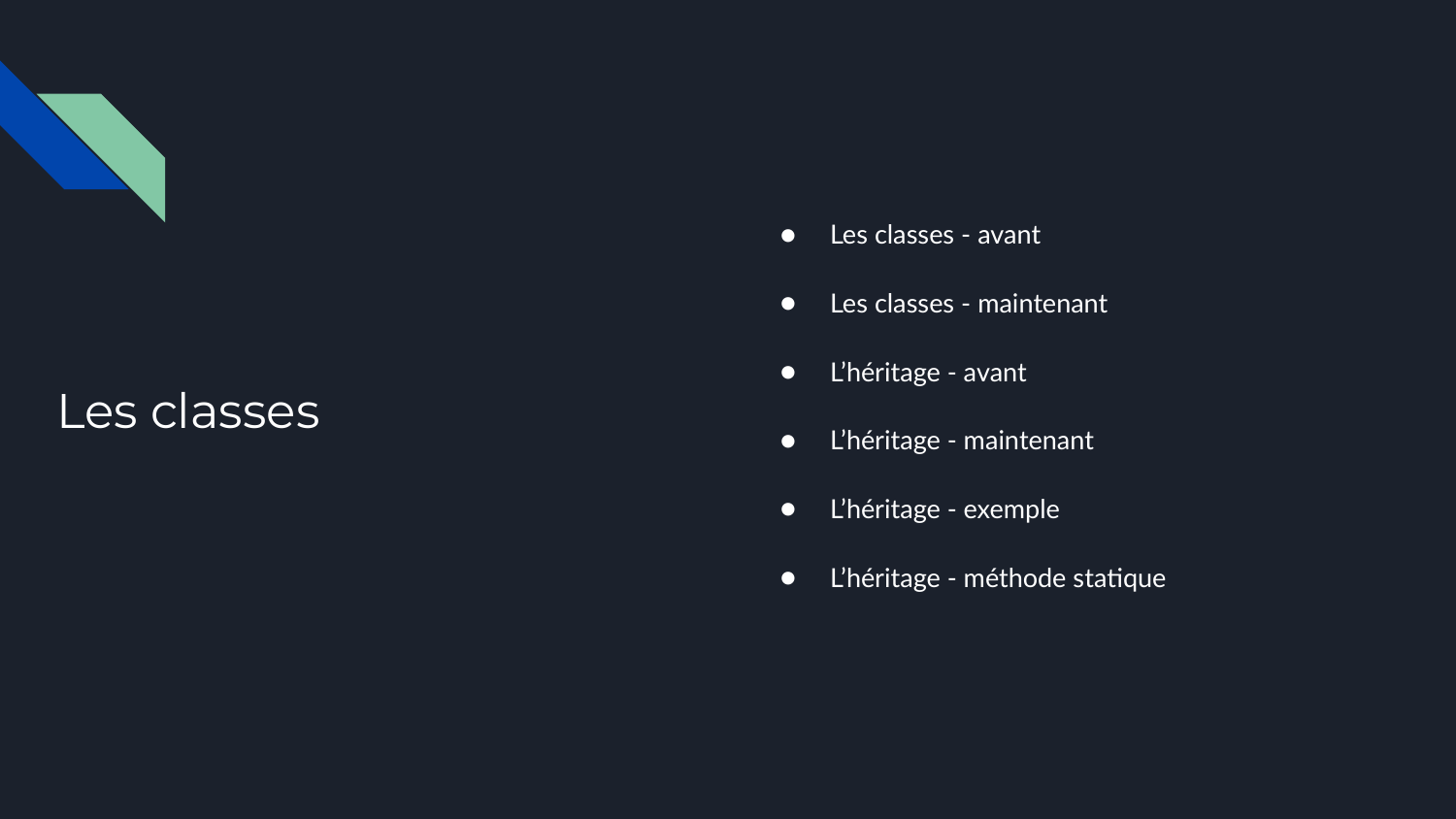

Les classes - avant
Les classes - maintenant
L’héritage - avant
L’héritage - maintenant
L’héritage - exemple
L’héritage - méthode statique
# Les classes